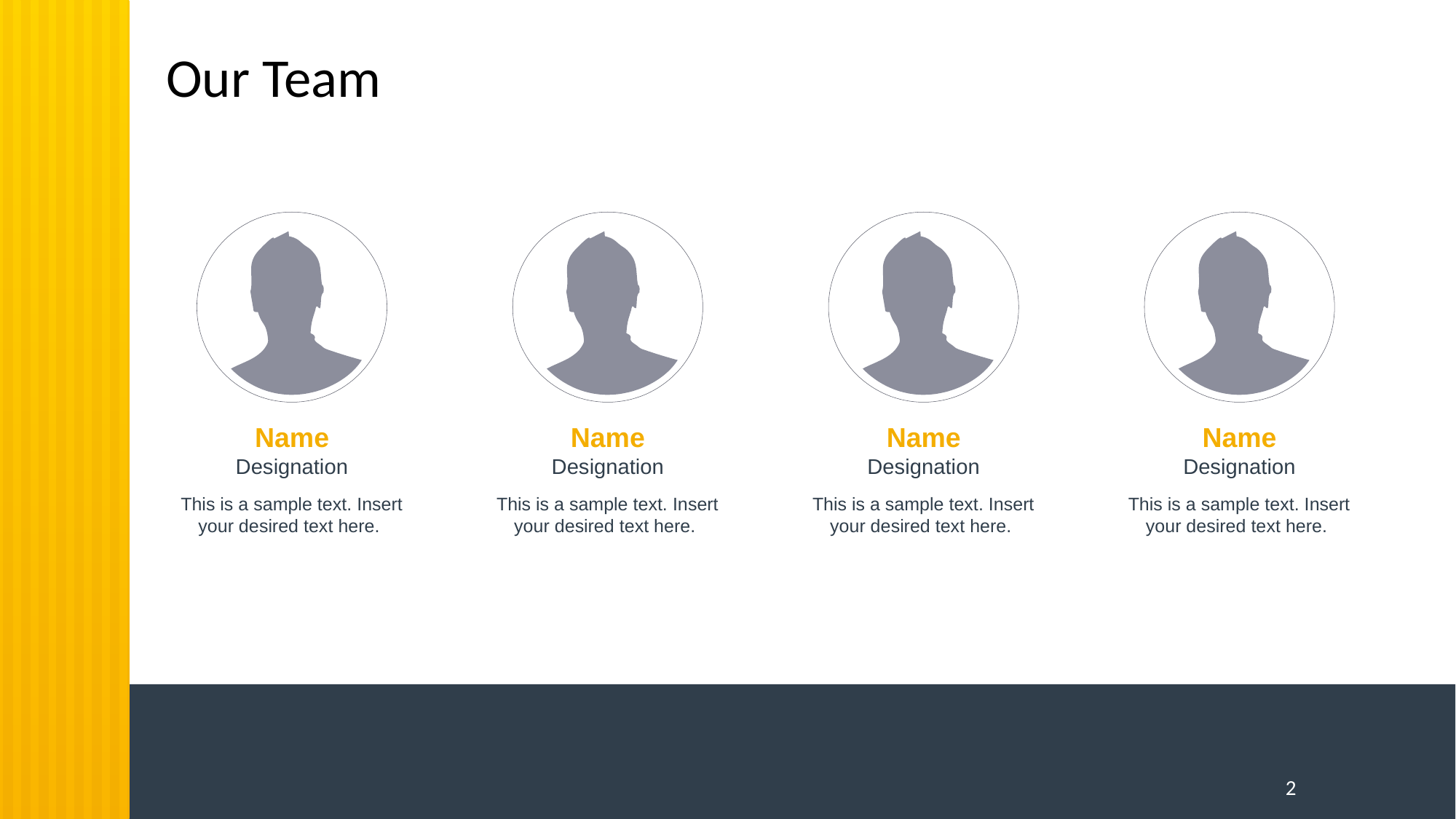

# Our Team

Name
Designation
This is a sample text. Insert your desired text here.

Name
Designation
This is a sample text. Insert your desired text here.

Name
Designation
This is a sample text. Insert your desired text here.
Name
Designation
This is a sample text. Insert your desired text here.
2